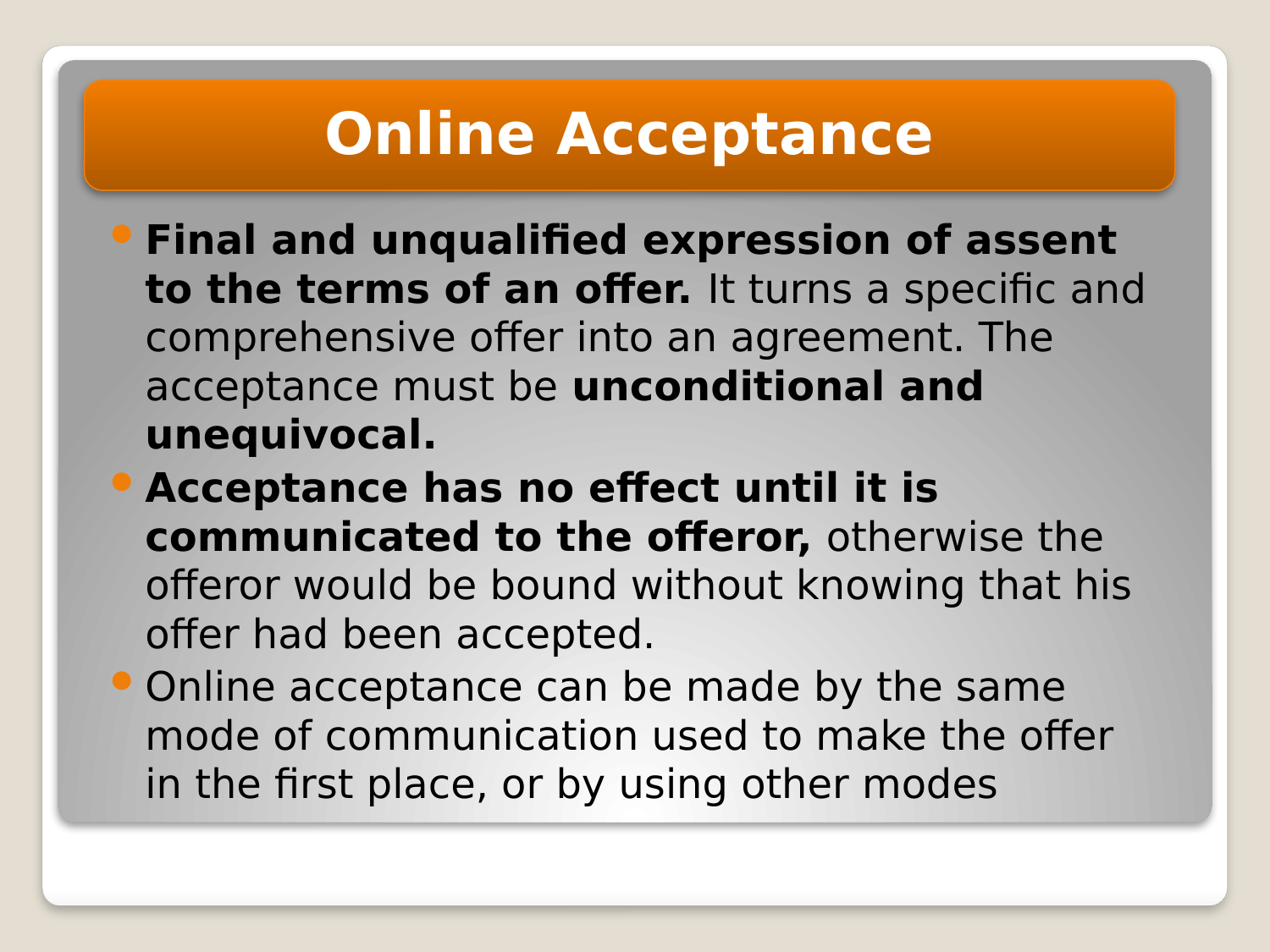

Online Acceptance
Final and unqualified expression of assent to the terms of an offer. It turns a specific and comprehensive offer into an agreement. The acceptance must be unconditional and unequivocal.
Acceptance has no effect until it is communicated to the offeror, otherwise the offeror would be bound without knowing that his offer had been accepted.
Online acceptance can be made by the same mode of communication used to make the offer in the first place, or by using other modes